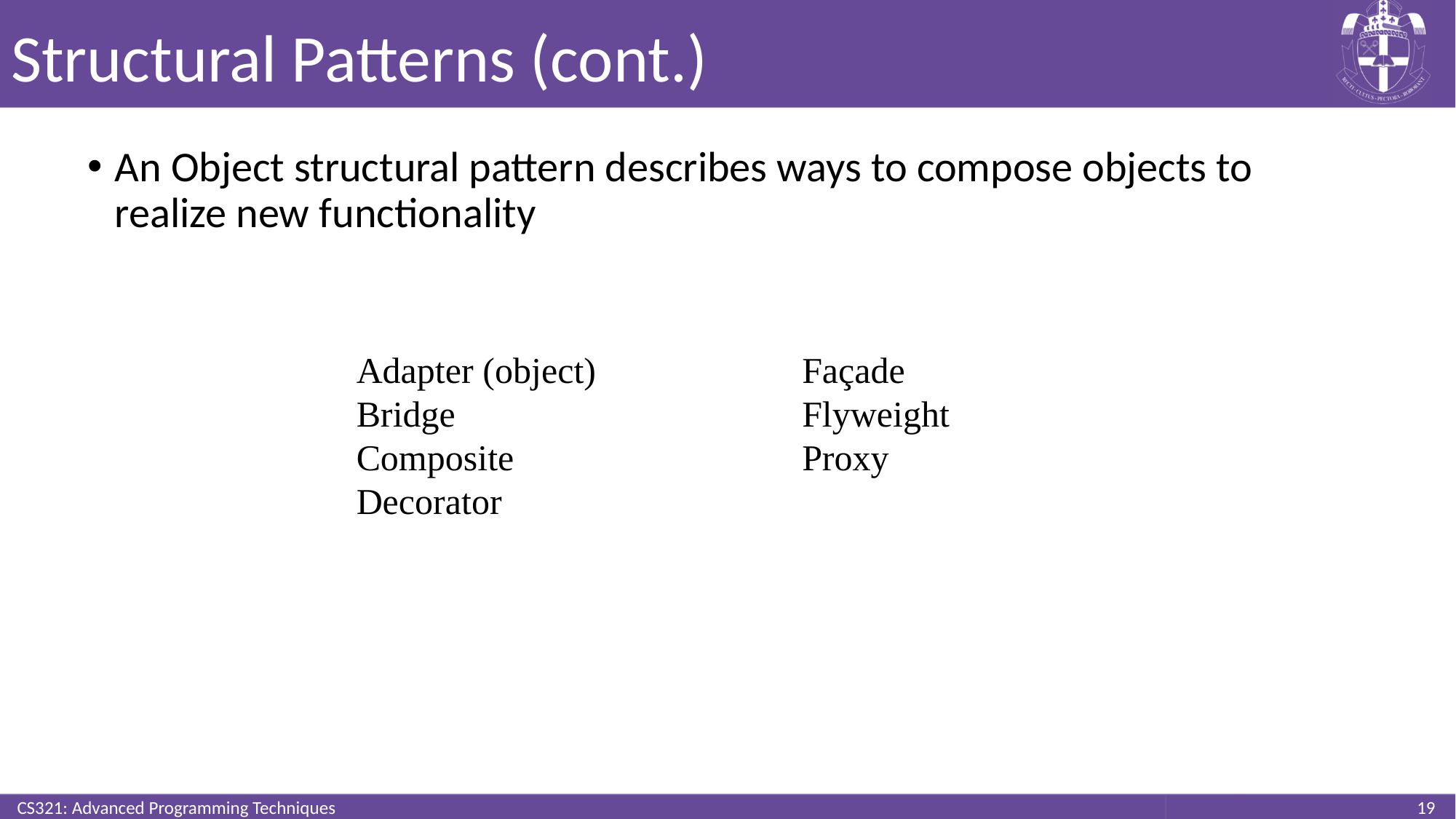

# Structural Patterns (cont.)
An Object structural pattern describes ways to compose objects to realize new functionality
Façade
Flyweight
Proxy
Adapter (object)
Bridge
Composite
Decorator
CS321: Advanced Programming Techniques
19